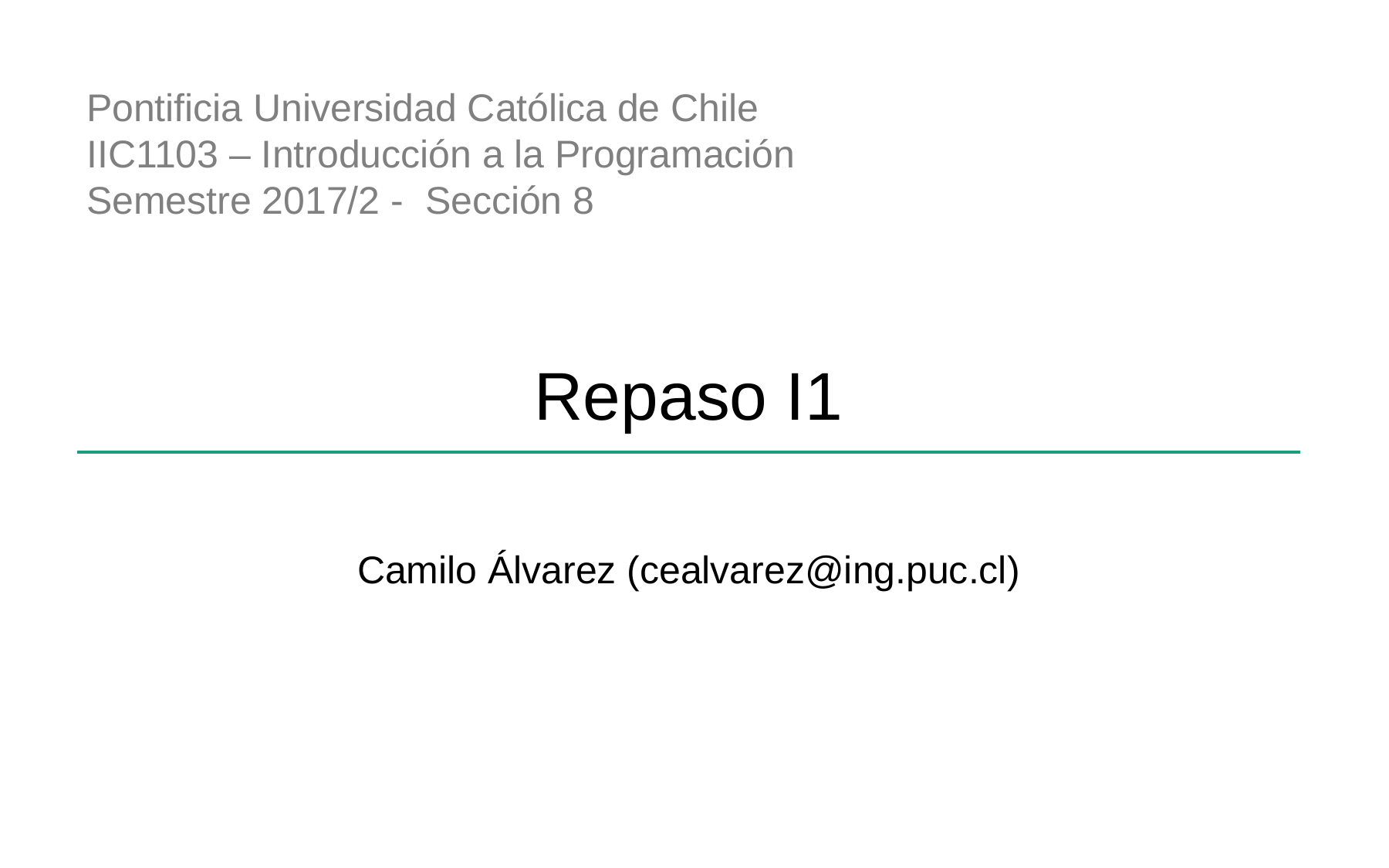

Pontificia Universidad Católica de Chile
IIC1103 – Introducción a la Programación
Semestre 2017/2 -  Sección 8
Repaso I1

Camilo Álvarez (cealvarez@ing.puc.cl)